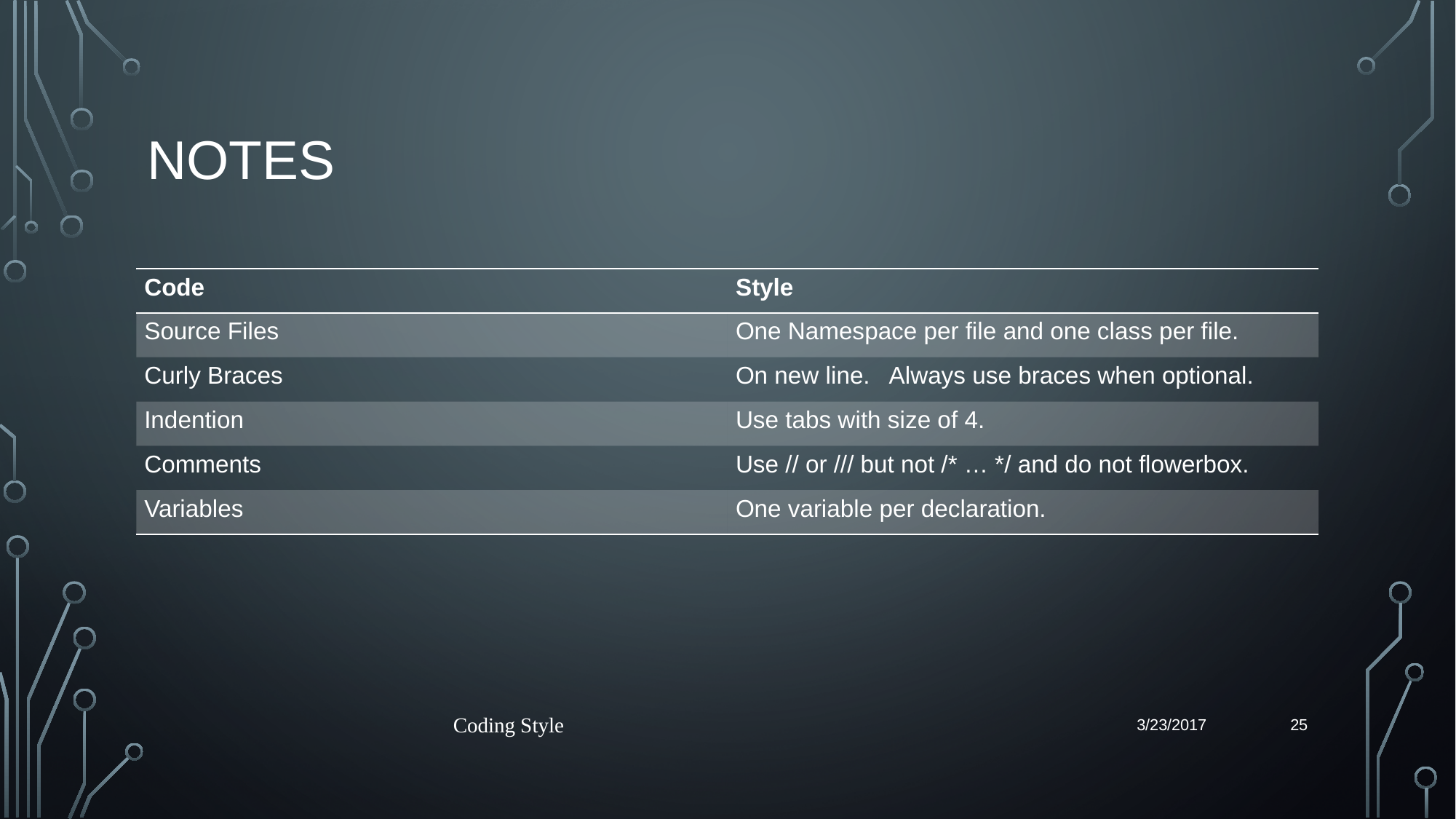

# Notes
| Code | Style |
| --- | --- |
| Source Files | One Namespace per file and one class per file. |
| Curly Braces | On new line. Always use braces when optional. |
| Indention | Use tabs with size of 4. |
| Comments | Use // or /// but not /\* … \*/ and do not flowerbox. |
| Variables | One variable per declaration. |
25
Coding Style
3/23/2017